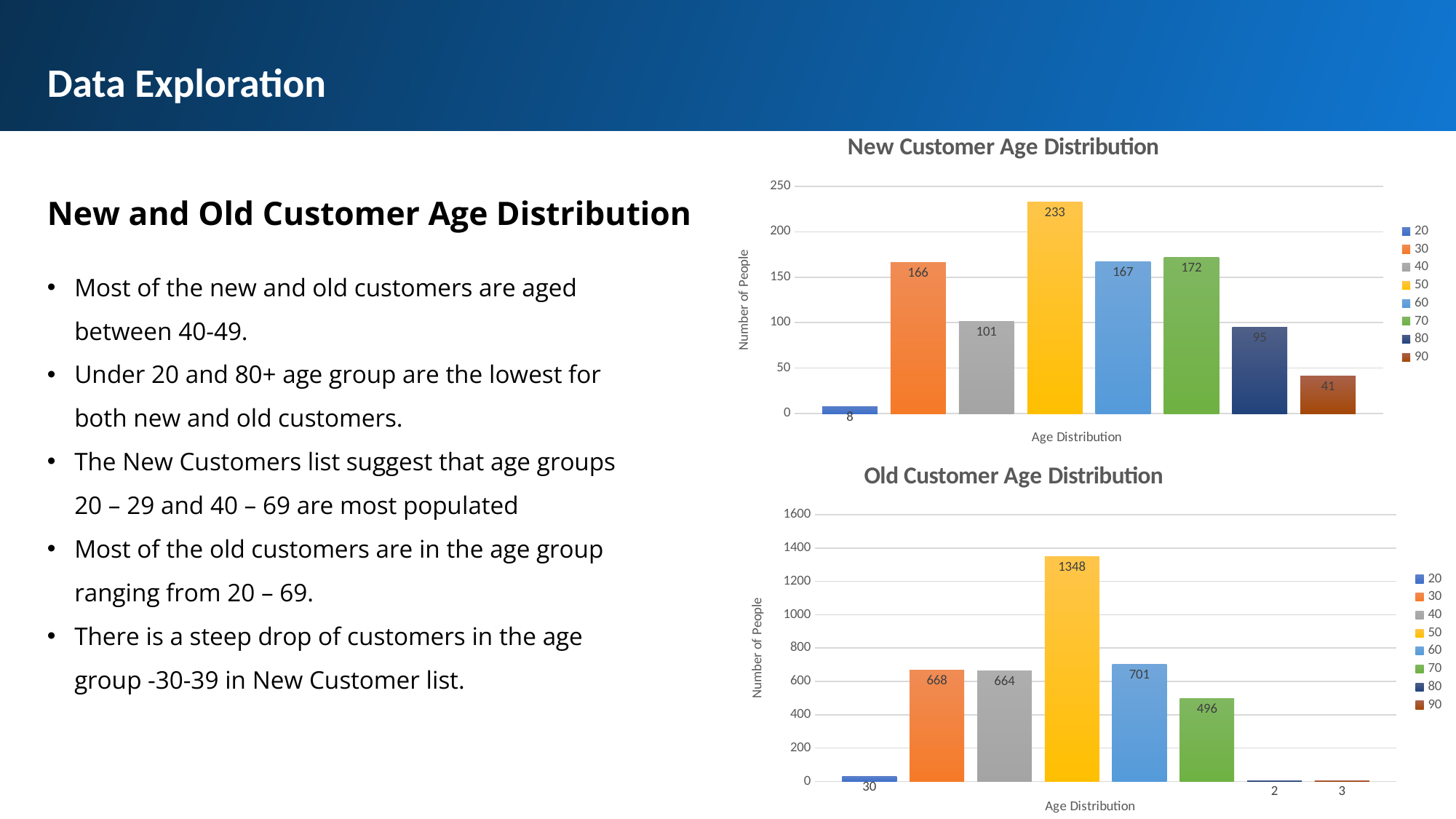

Data Exploration

### Chart: New Customer Age Distribution

| Category | 20 | 30 | 40 | 50 | 60 | 70 | 80 | 90 |
|---|---|---|---|---|---|---|---|---|
| Total | 8.0 | 166.0 | 101.0 | 233.0 | 167.0 | 172.0 | 95.0 | 41.0 |
New and Old Customer Age Distribution
Most of the new and old customers are aged between 40-49.
Under 20 and 80+ age group are the lowest for both new and old customers.
The New Customers list suggest that age groups 20 – 29 and 40 – 69 are most populated
Most of the old customers are in the age group ranging from 20 – 69.
There is a steep drop of customers in the age group -30-39 in New Customer list.

### Chart: Old Customer Age Distribution

| Category | 20 | 30 | 40 | 50 | 60 | 70 | 80 | 90 |
|---|---|---|---|---|---|---|---|---|
| Total | 30.0 | 668.0 | 664.0 | 1348.0 | 701.0 | 496.0 | 2.0 | 3.0 |